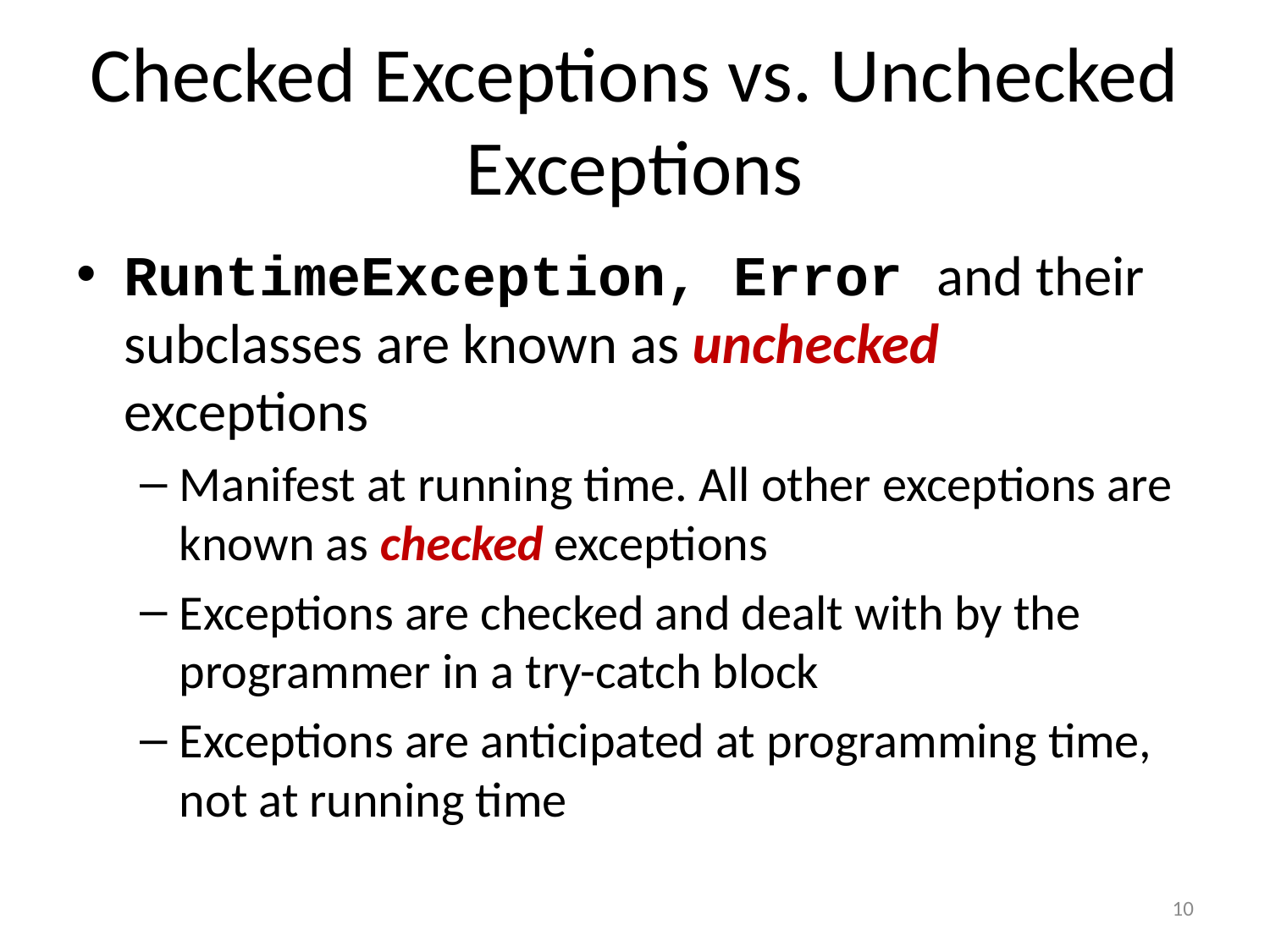

# Checked Exceptions vs. Unchecked Exceptions
RuntimeException, Error and their subclasses are known as unchecked exceptions
Manifest at running time. All other exceptions are known as checked exceptions
Exceptions are checked and dealt with by the programmer in a try-catch block
Exceptions are anticipated at programming time, not at running time

10